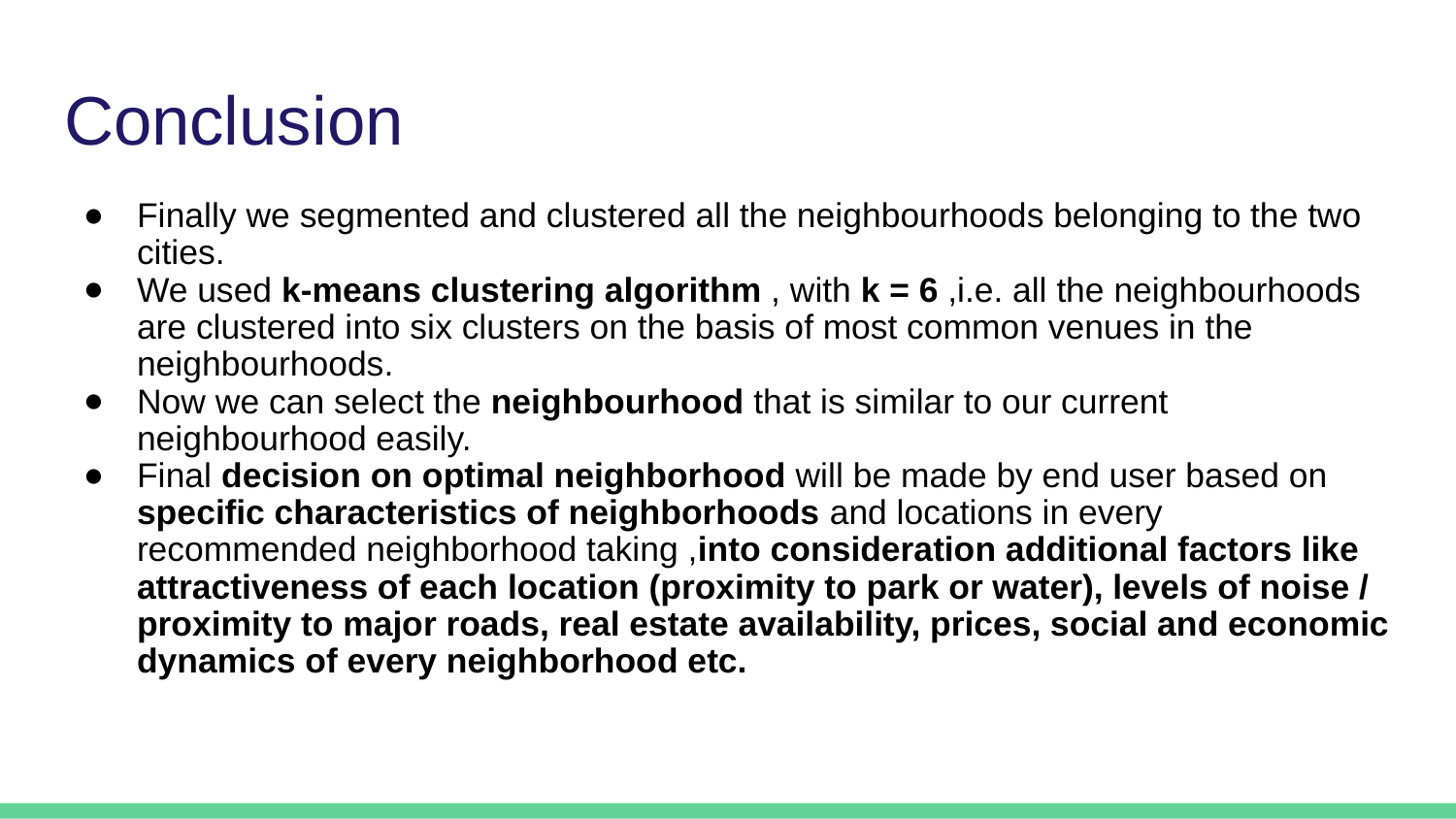

# Conclusion
Finally we segmented and clustered all the neighbourhoods belonging to the two cities.
We used k-means clustering algorithm , with k = 6 ,i.e. all the neighbourhoods are clustered into six clusters on the basis of most common venues in the neighbourhoods.
Now we can select the neighbourhood that is similar to our current neighbourhood easily.
Final decision on optimal neighborhood will be made by end user based on specific characteristics of neighborhoods and locations in every recommended neighborhood taking ,into consideration additional factors like attractiveness of each location (proximity to park or water), levels of noise / proximity to major roads, real estate availability, prices, social and economic dynamics of every neighborhood etc.